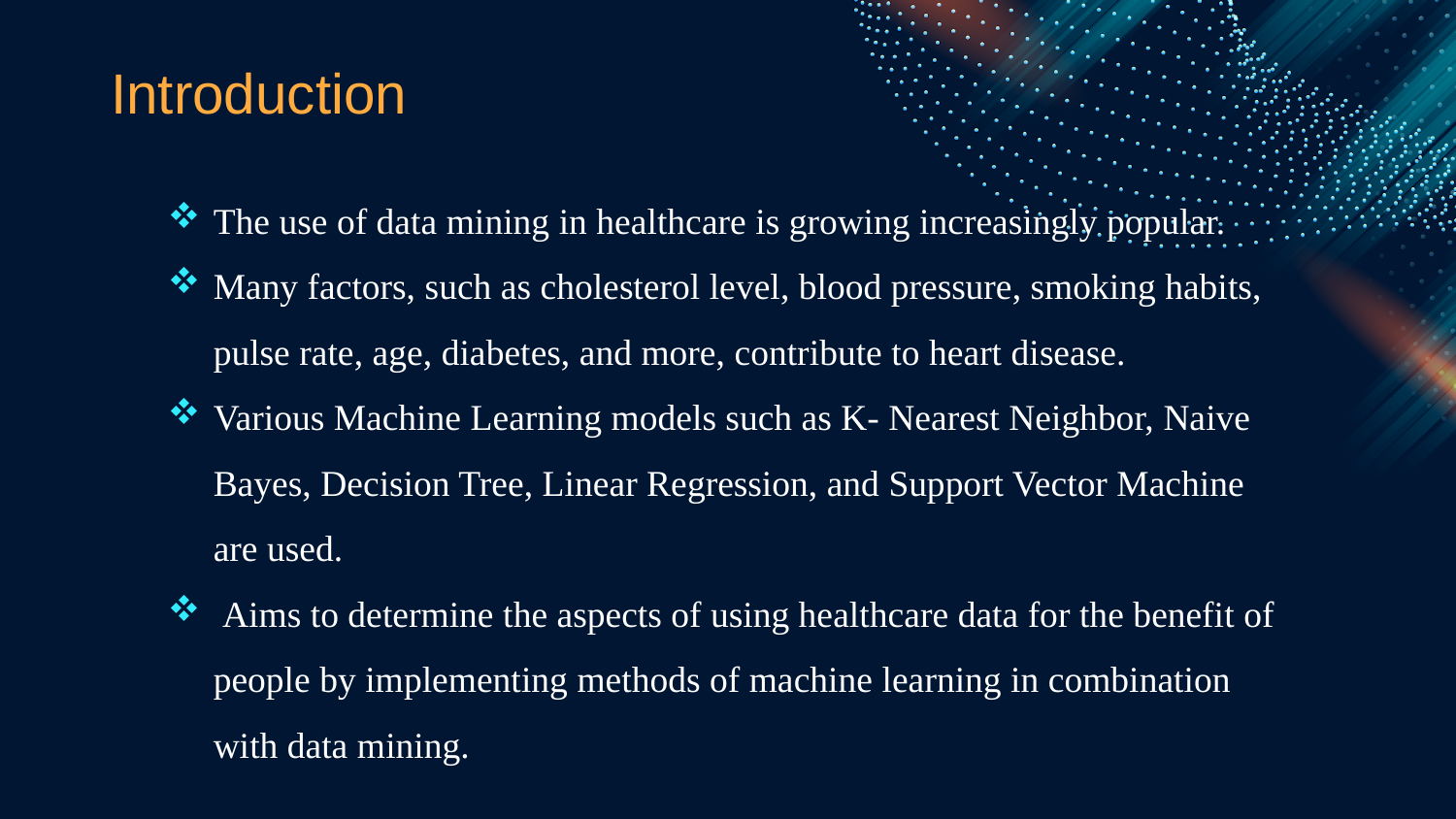

# Introduction
The use of data mining in healthcare is growing increasingly popular.
Many factors, such as cholesterol level, blood pressure, smoking habits, pulse rate, age, diabetes, and more, contribute to heart disease.
Various Machine Learning models such as K- Nearest Neighbor, Naive Bayes, Decision Tree, Linear Regression, and Support Vector Machine are used.
 Aims to determine the aspects of using healthcare data for the benefit of people by implementing methods of machine learning in combination with data mining.